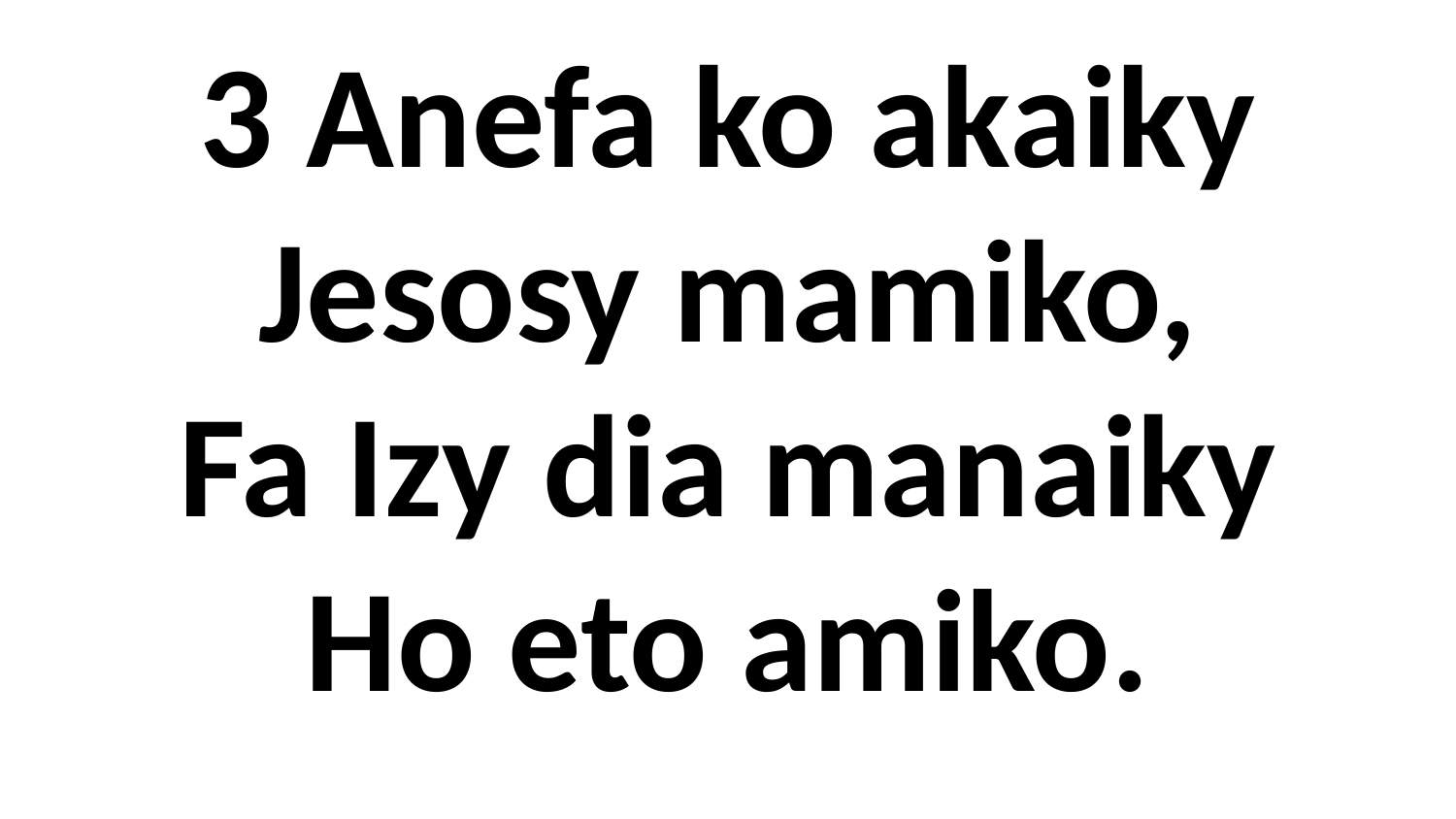

# 3 Anefa ko akaiky Jesosy mamiko, Fa Izy dia manaiky Ho eto amiko.